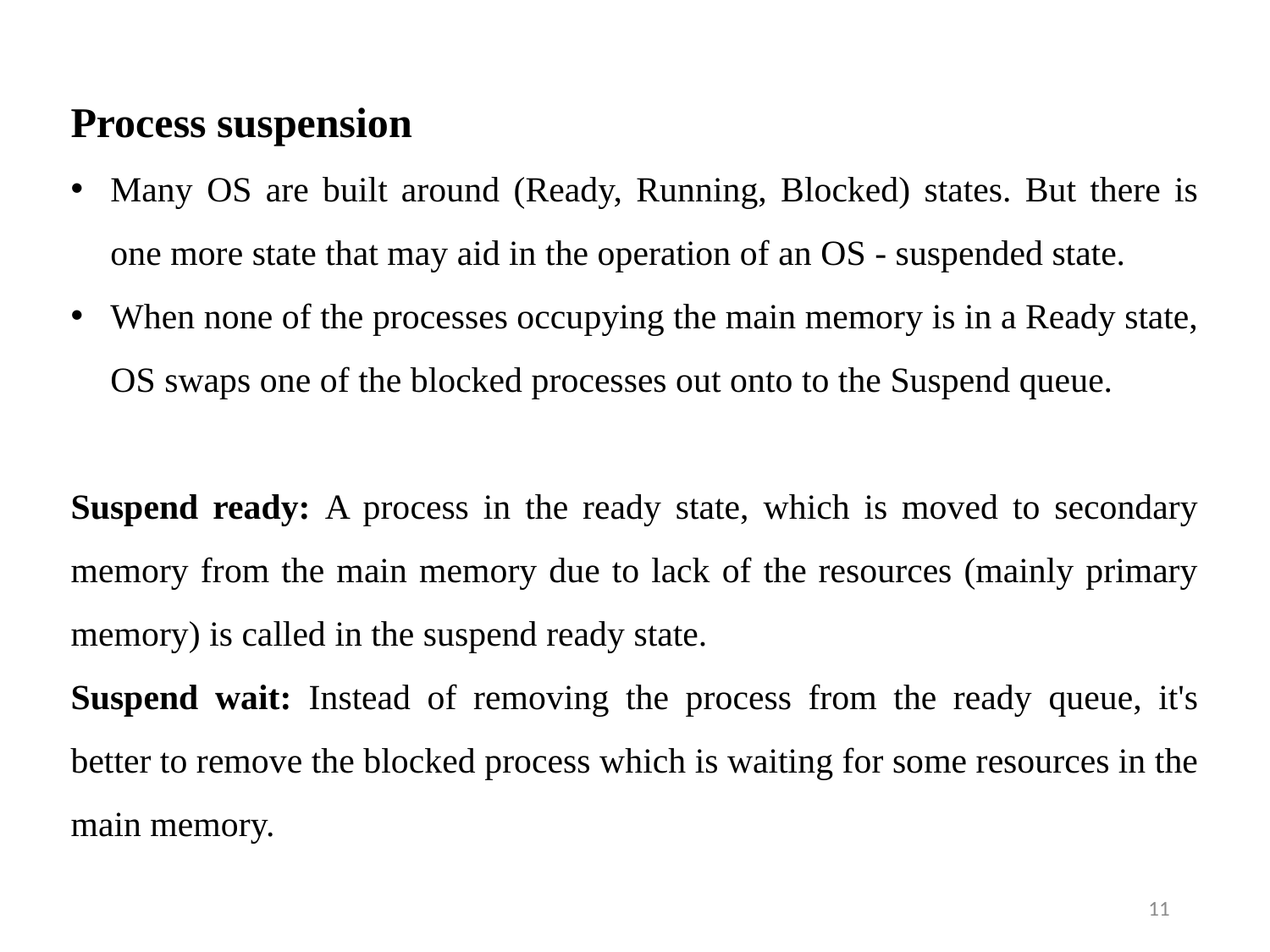

Process suspension
Many OS are built around (Ready, Running, Blocked) states. But there is one more state that may aid in the operation of an OS - suspended state.
When none of the processes occupying the main memory is in a Ready state, OS swaps one of the blocked processes out onto to the Suspend queue.

Suspend ready: A process in the ready state, which is moved to secondary memory from the main memory due to lack of the resources (mainly primary memory) is called in the suspend ready state.
Suspend wait: Instead of removing the process from the ready queue, it's better to remove the blocked process which is waiting for some resources in the main memory.

11